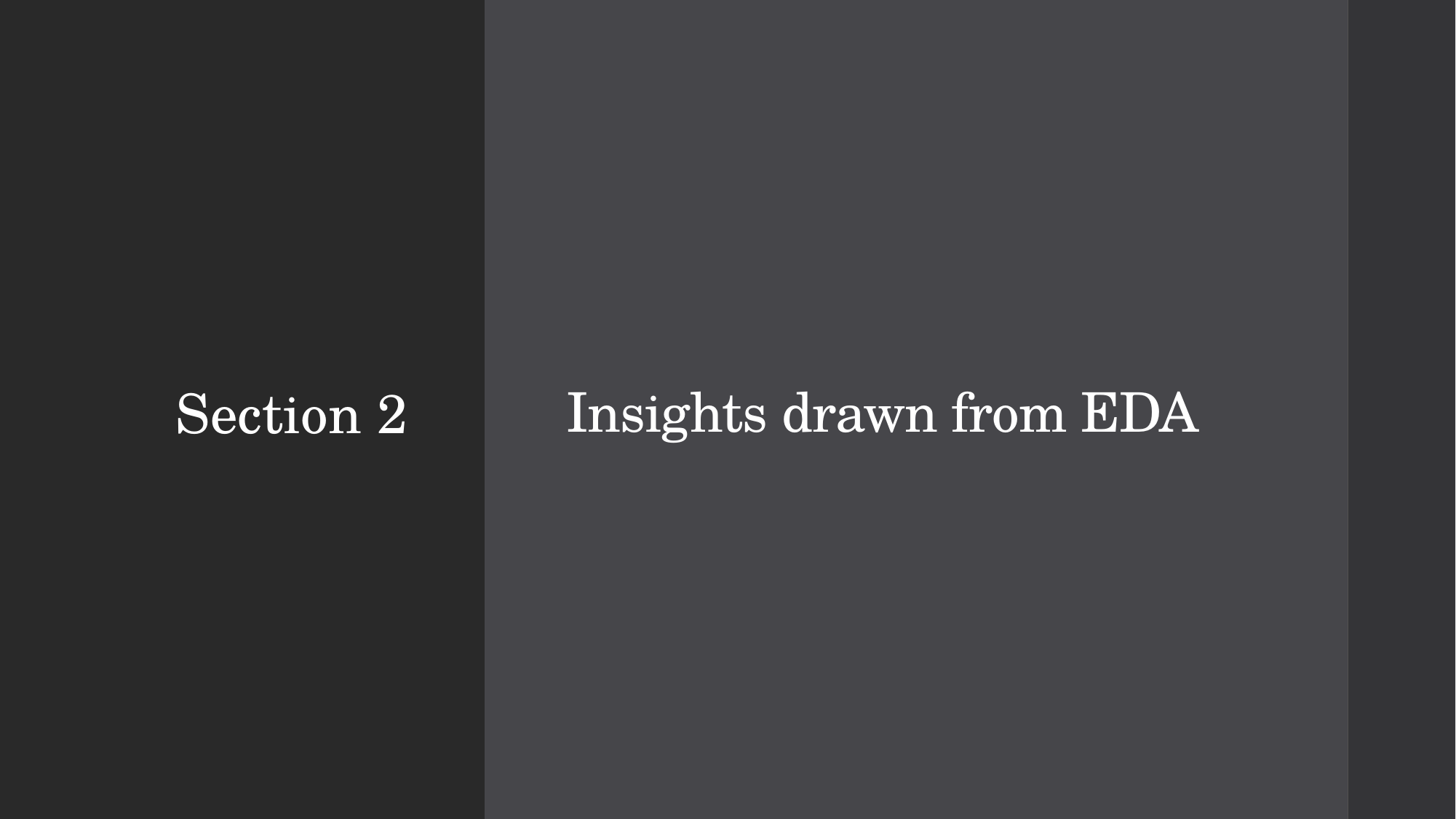

Section 2
# Insights drawn from EDA